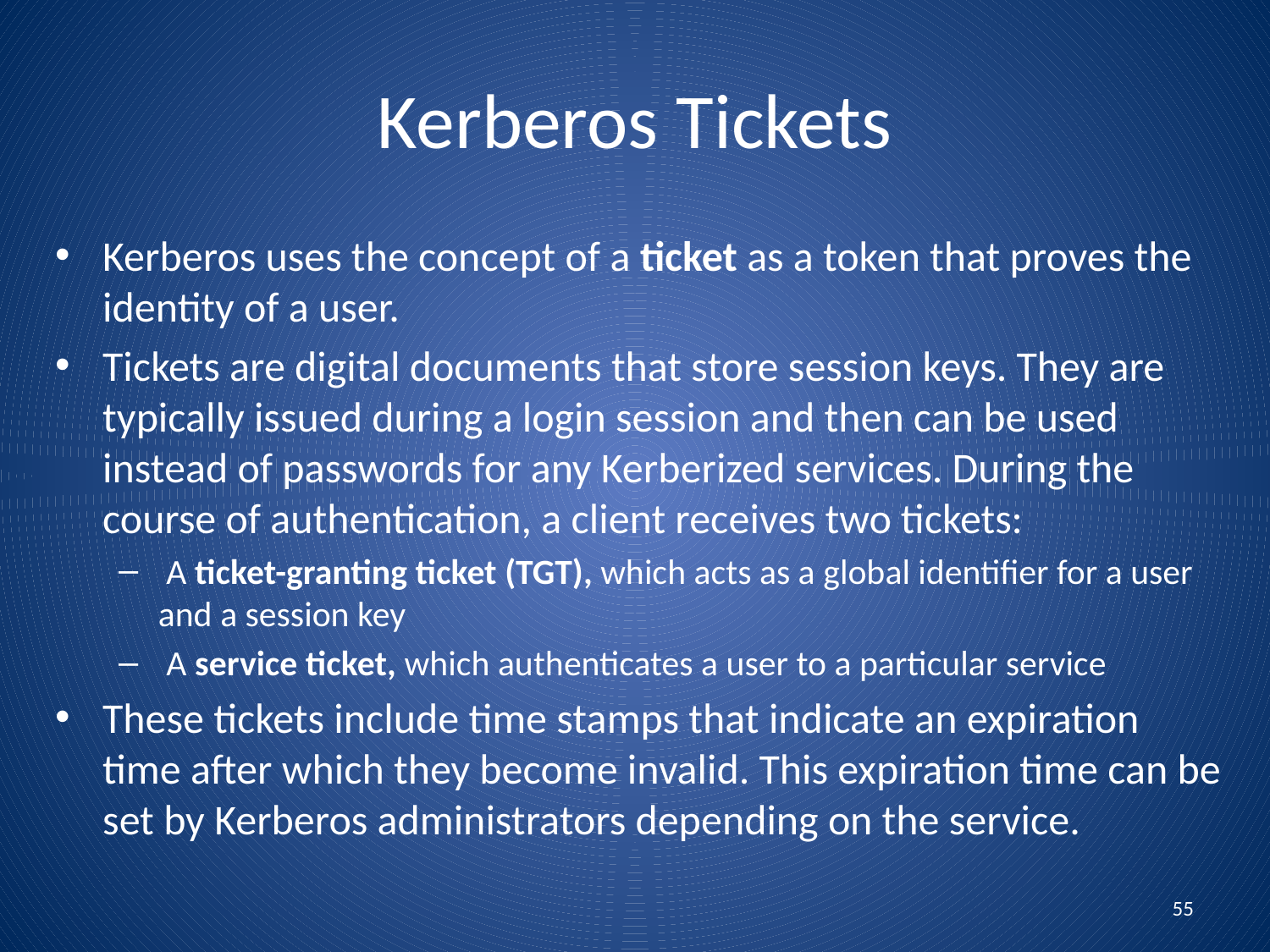

# Kerberos Tickets
Kerberos uses the concept of a ticket as a token that proves the identity of a user.
Tickets are digital documents that store session keys. They are typically issued during a login session and then can be used instead of passwords for any Kerberized services. During the course of authentication, a client receives two tickets:
 A ticket-granting ticket (TGT), which acts as a global identifier for a user and a session key
 A service ticket, which authenticates a user to a particular service
These tickets include time stamps that indicate an expiration time after which they become invalid. This expiration time can be set by Kerberos administrators depending on the service.
55